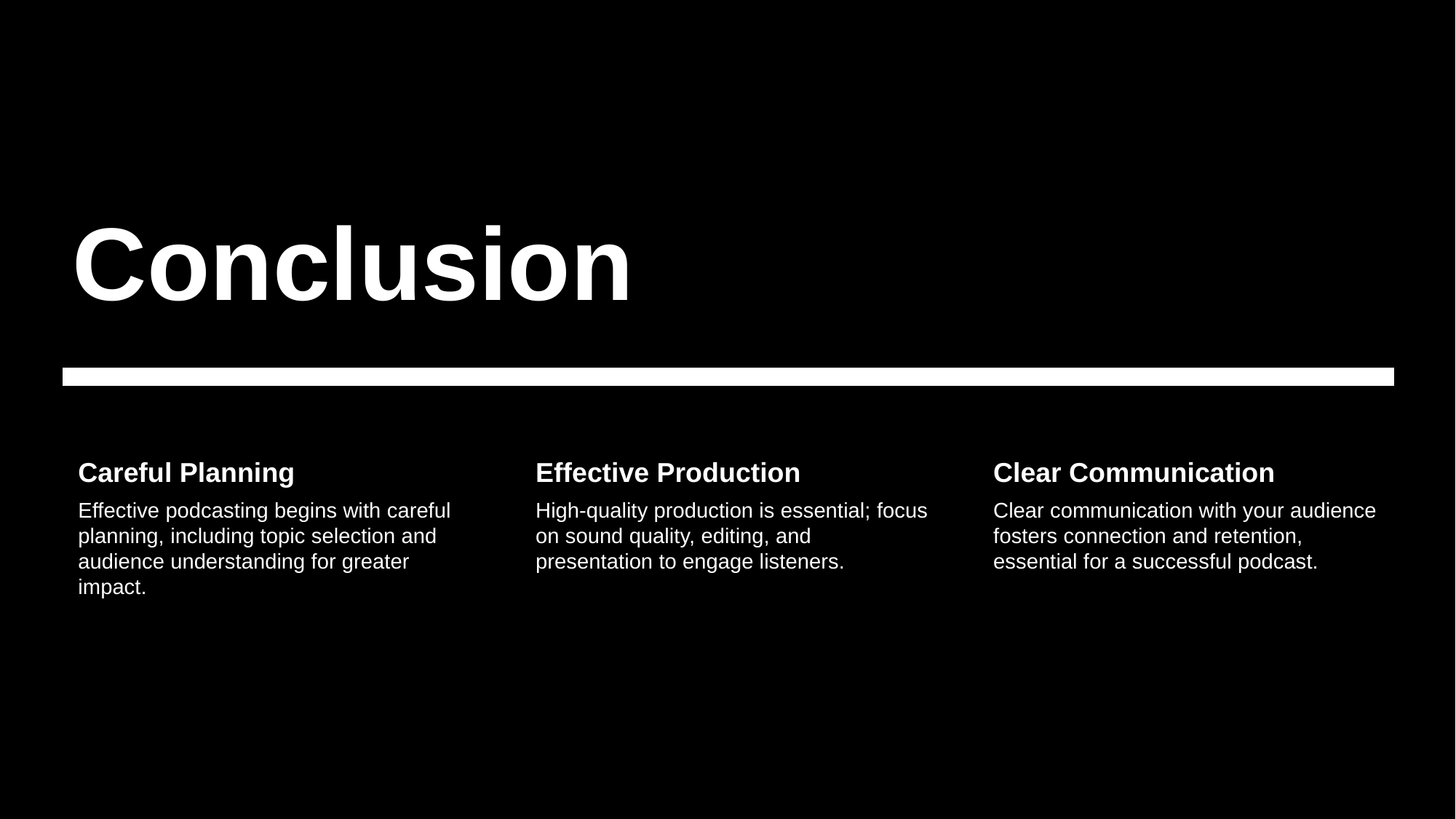

# Conclusion

Careful Planning
Effective podcasting begins with careful planning, including topic selection and audience understanding for greater impact.
Effective Production
High-quality production is essential; focus on sound quality, editing, and presentation to engage listeners.
Clear Communication
Clear communication with your audience fosters connection and retention, essential for a successful podcast.